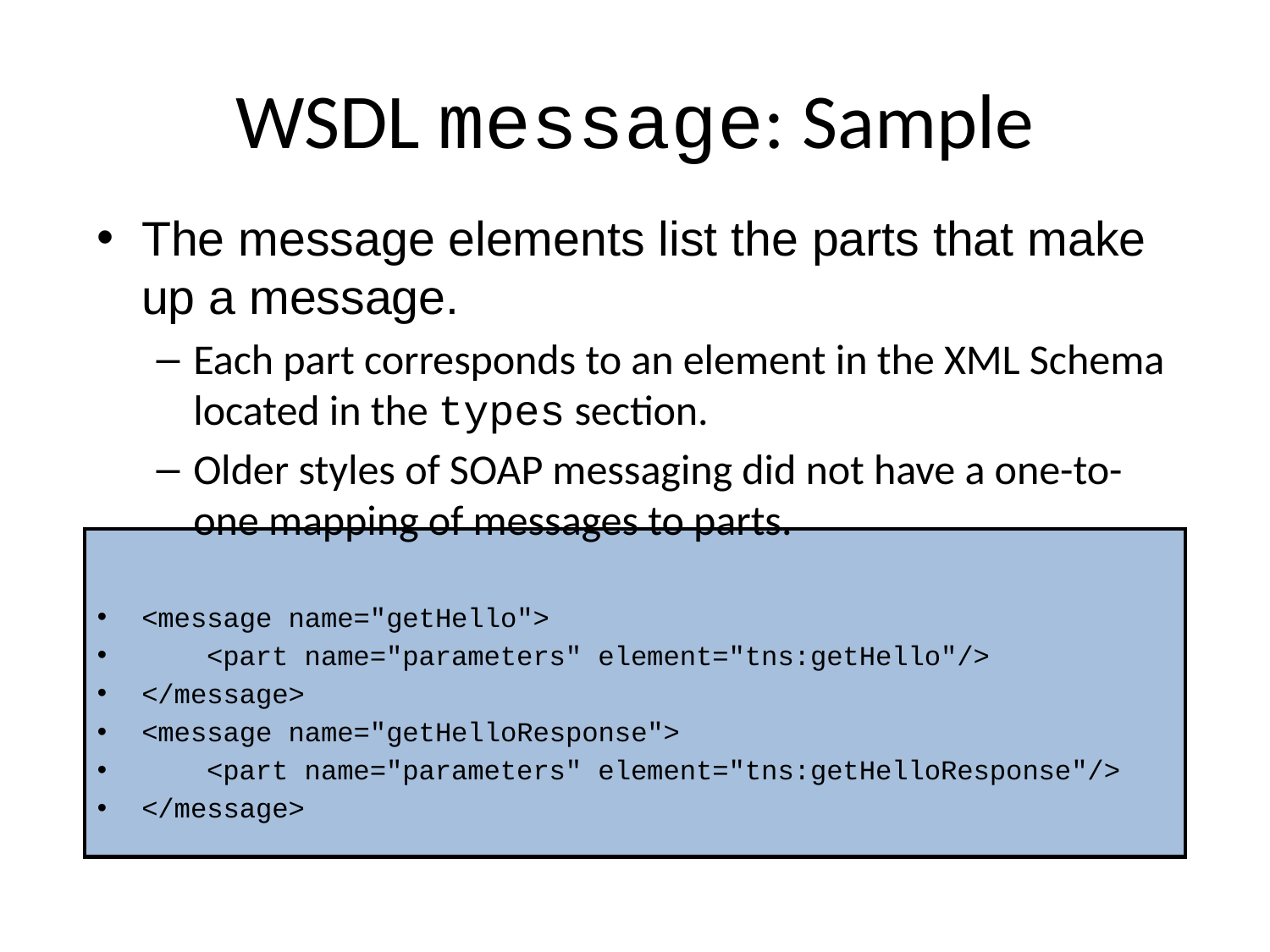

# WSDL message: Sample
The message elements list the parts that make up a message.
Each part corresponds to an element in the XML Schema located in the types section.
Older styles of SOAP messaging did not have a one-to-one mapping of messages to parts.

<message name="getHello">
    <part name="parameters" element="tns:getHello"/>
</message>
<message name="getHelloResponse">
    <part name="parameters" element="tns:getHelloResponse"/>
</message>